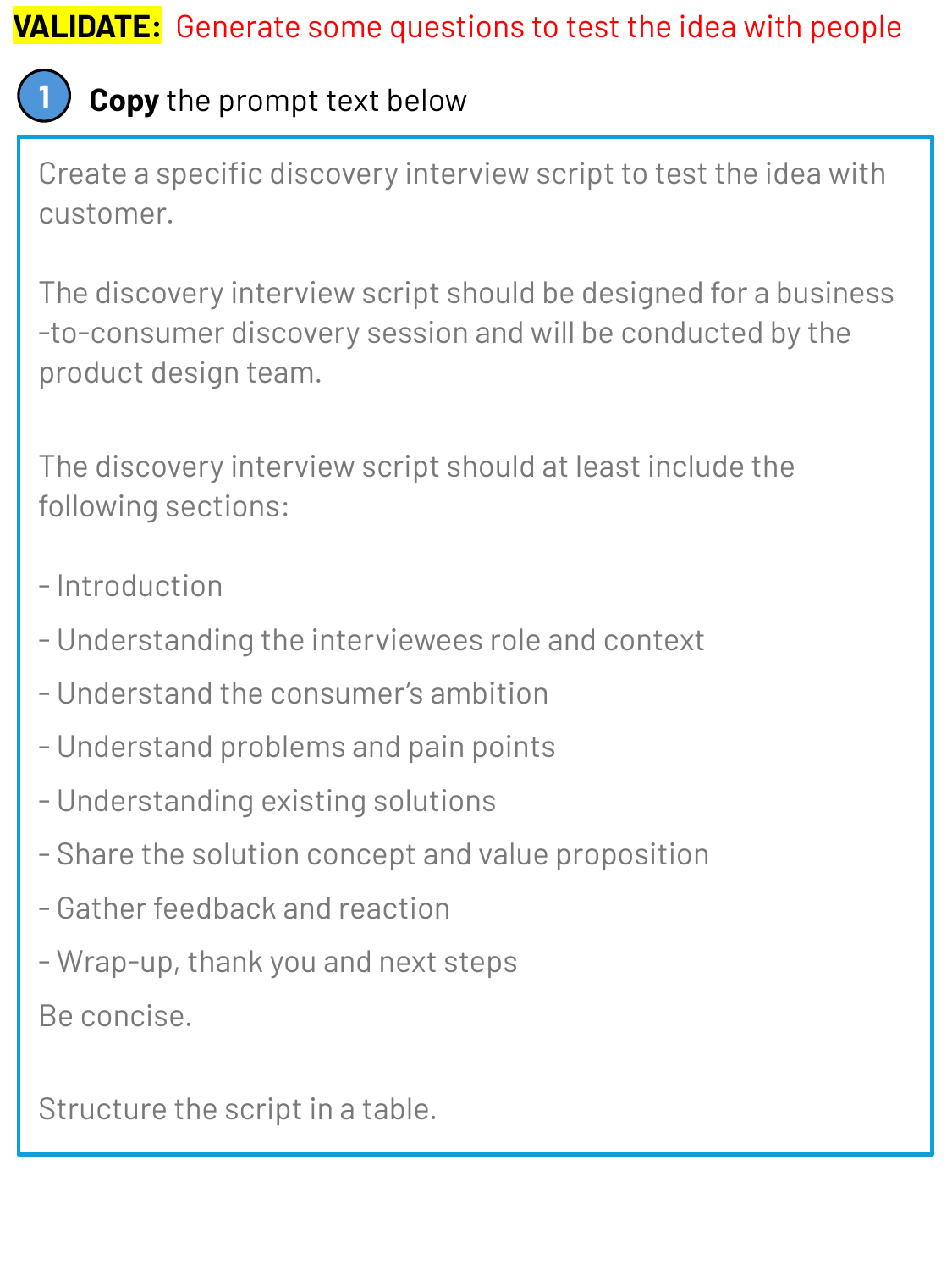

VALIDATE:  Generate some questions to test the idea with people

Create a specific discovery interview script to test the idea with customer.
​
The discovery interview script should be designed for a business -to-consumer discovery session and will be conducted by the product design team.​
​
The discovery interview script should at least include the following sections:​
​
- Introduction​
- Understanding the interviewees role and context​
- Understand the consumer’s ambition​
- Understand problems and pain points ​
- Understanding existing solutions ​
- Share the solution concept and value proposition​
- Gather feedback and reaction​
- Wrap-up, thank you and next steps​
​Be concise.
​
Structure the script in a table.